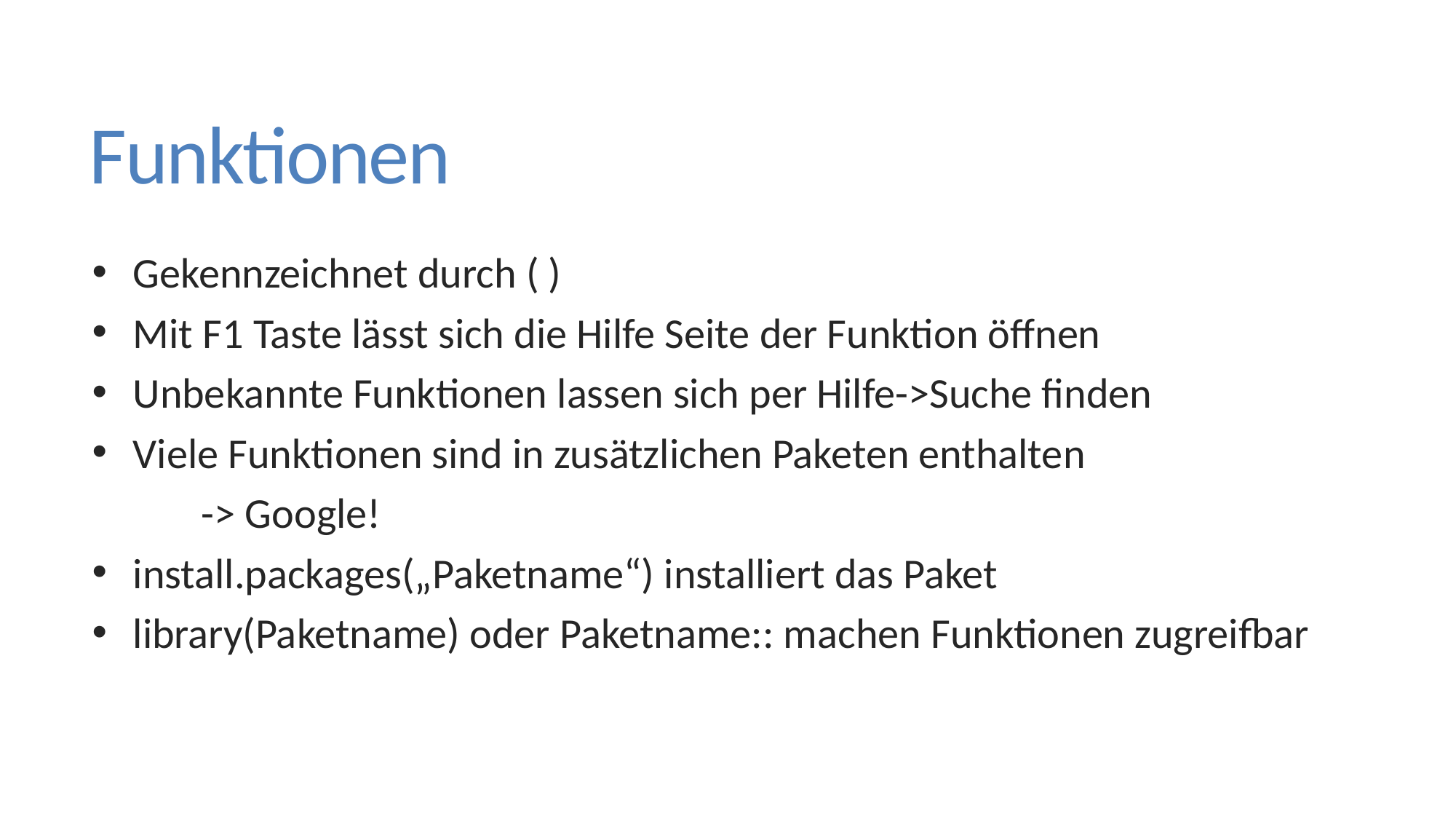

# Funktionen
Gekennzeichnet durch ( )
Mit F1 Taste lässt sich die Hilfe Seite der Funktion öffnen
Unbekannte Funktionen lassen sich per Hilfe->Suche finden
Viele Funktionen sind in zusätzlichen Paketen enthalten
	-> Google!
install.packages(„Paketname“) installiert das Paket
library(Paketname) oder Paketname:: machen Funktionen zugreifbar